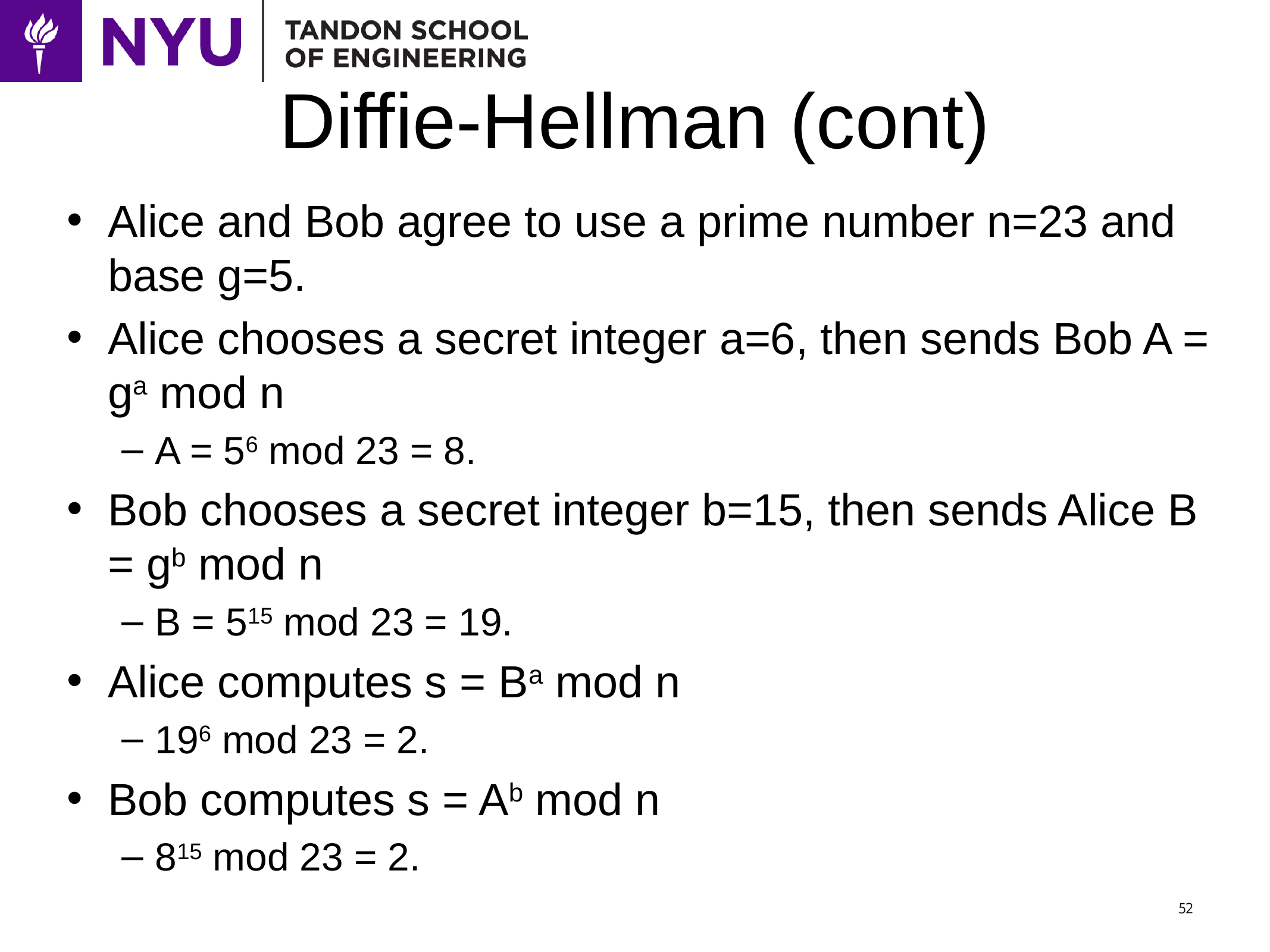

# Diffie-Hellman (cont)
Alice and Bob agree to use a prime number n=23 and base g=5.
Alice chooses a secret integer a=6, then sends Bob A = ga mod n
A = 56 mod 23 = 8.
Bob chooses a secret integer b=15, then sends Alice B = gb mod n
B = 515 mod 23 = 19.
Alice computes s = Ba mod n
196 mod 23 = 2.
Bob computes s = Ab mod n
815 mod 23 = 2.
52